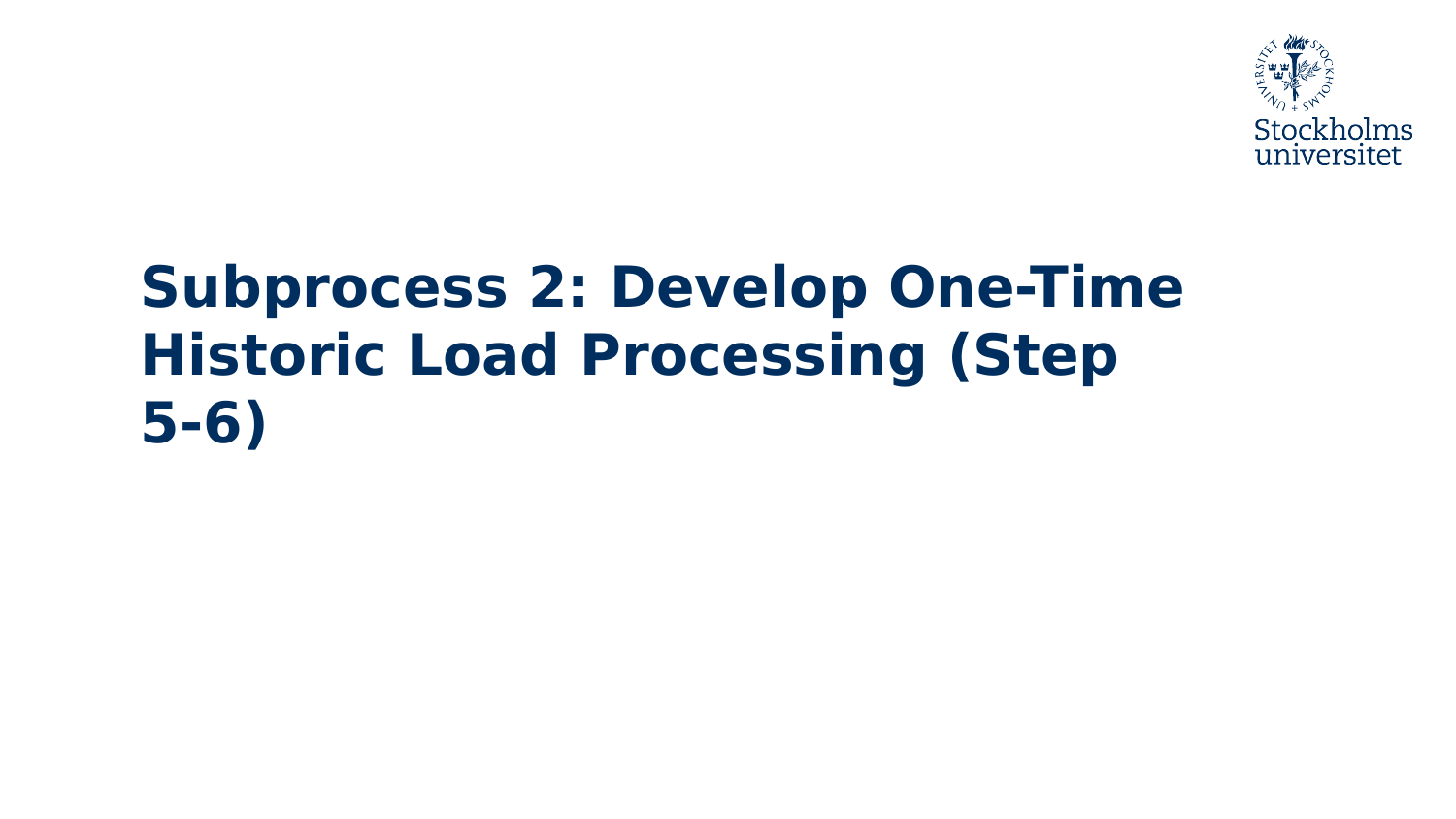

# Subprocess 2: Develop One-Time Historic Load Processing (Step 5-6)